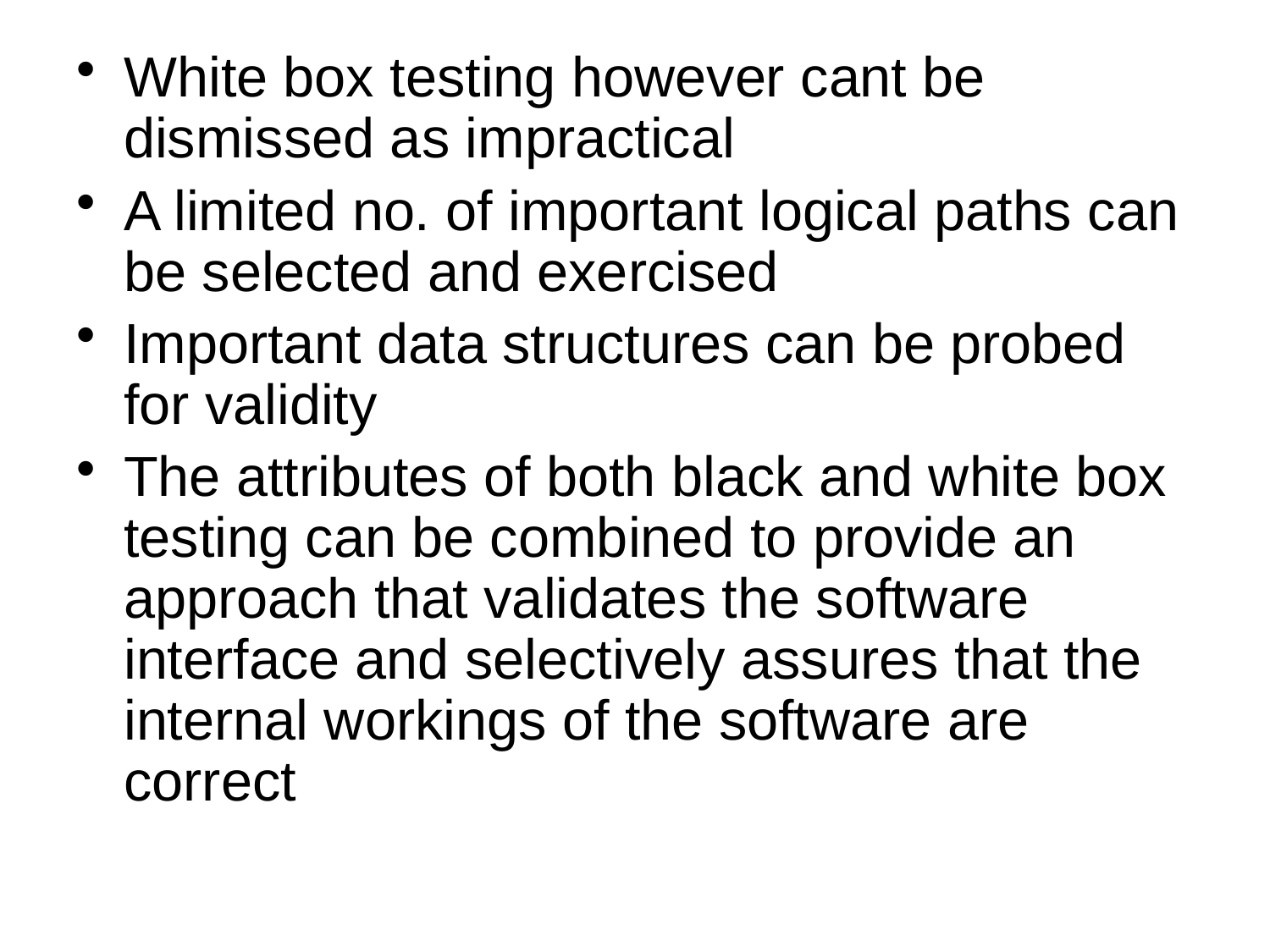

White box testing however cant be dismissed as impractical
A limited no. of important logical paths can be selected and exercised
Important data structures can be probed for validity
The attributes of both black and white box testing can be combined to provide an approach that validates the software interface and selectively assures that the internal workings of the software are correct